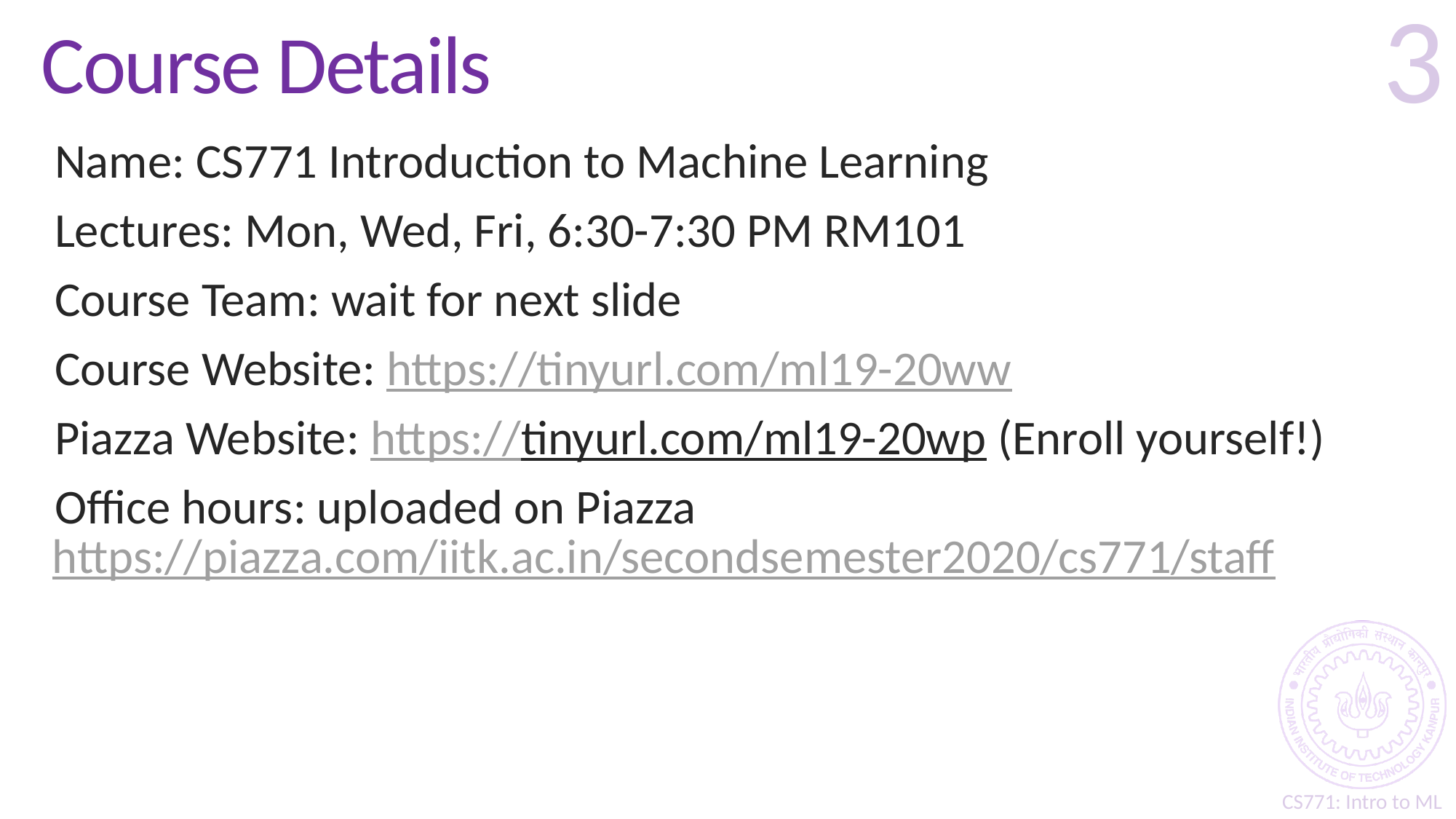

# Course Details
3
Name: CS771 Introduction to Machine Learning
Lectures: Mon, Wed, Fri, 6:30-7:30 PM RM101
Course Team: wait for next slide
Course Website: https://tinyurl.com/ml19-20ww
Piazza Website: https://tinyurl.com/ml19-20wp (Enroll yourself!)
Office hours: uploaded on Piazza
https://piazza.com/iitk.ac.in/secondsemester2020/cs771/staff